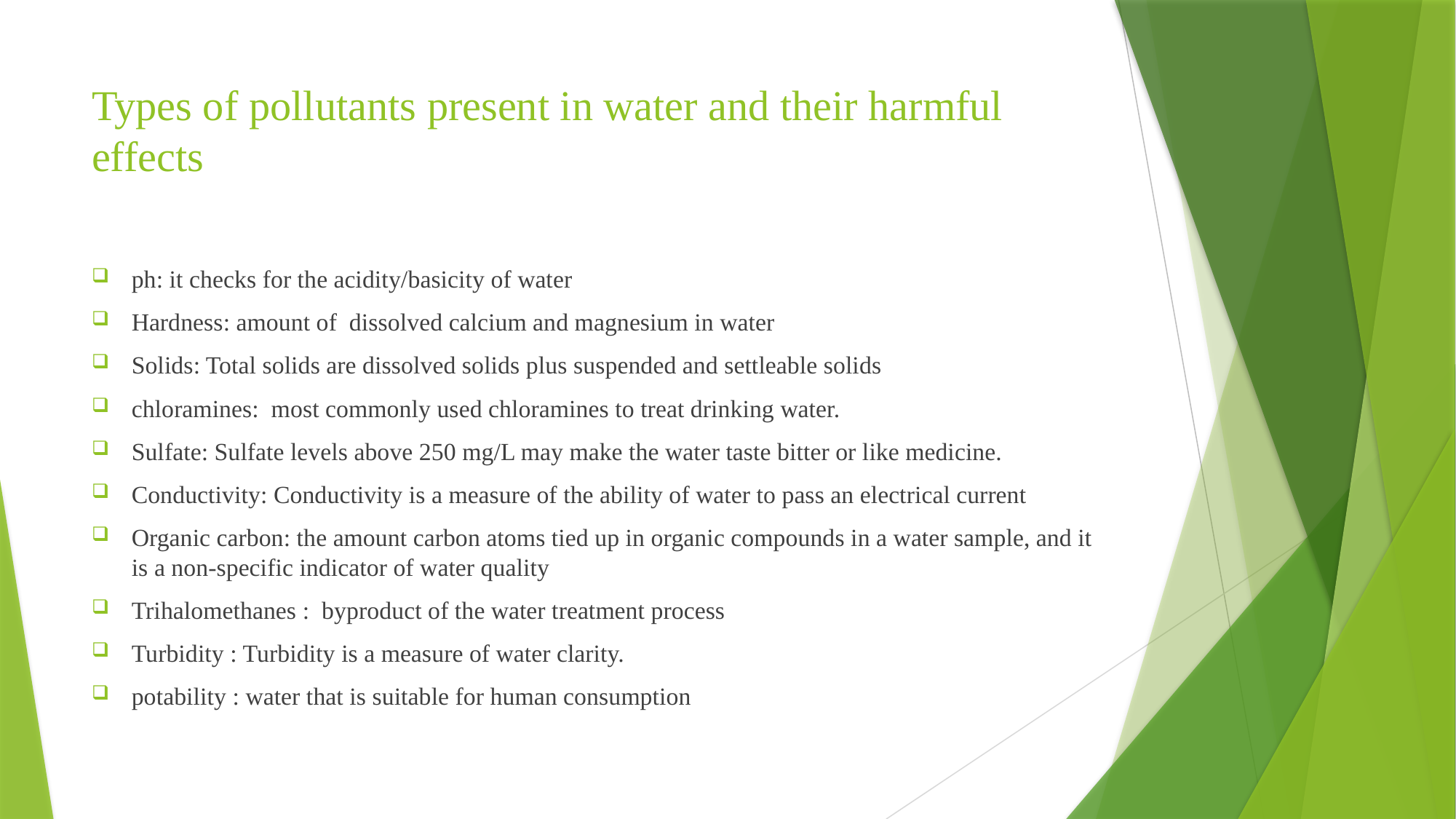

# Types of pollutants present in water and their harmful effects
ph: it checks for the acidity/basicity of water
Hardness: amount of  dissolved calcium and magnesium in water
Solids: Total solids are dissolved solids plus suspended and settleable solids
chloramines:  most commonly used chloramines to treat drinking water.
Sulfate: Sulfate levels above 250 mg/L may make the water taste bitter or like medicine.
Conductivity: Conductivity is a measure of the ability of water to pass an electrical current
Organic carbon: the amount carbon atoms tied up in organic compounds in a water sample, and it is a non-specific indicator of water quality
Trihalomethanes :  byproduct of the water treatment process
Turbidity : Turbidity is a measure of water clarity.
potability : water that is suitable for human consumption